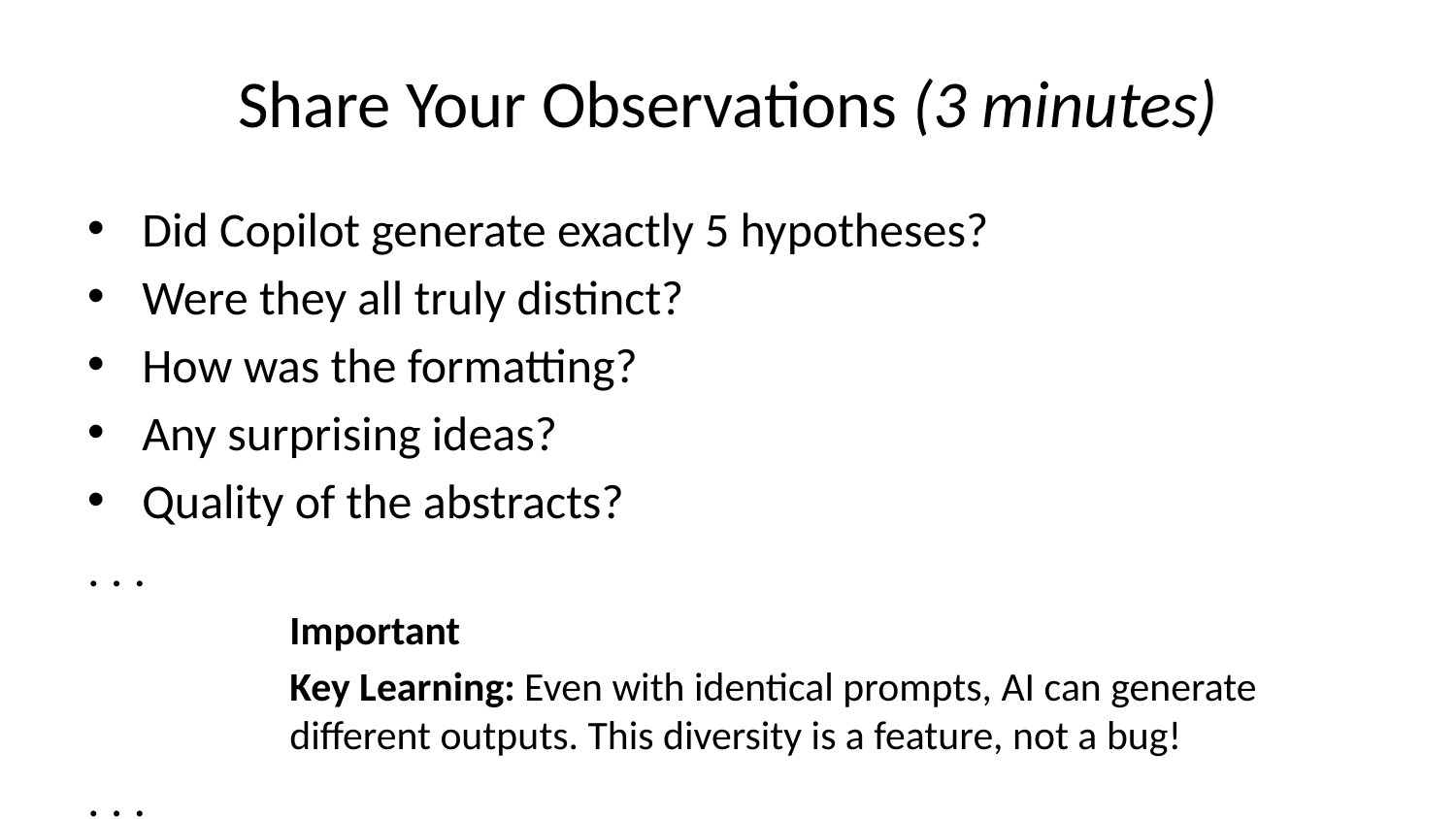

# Share Your Observations (3 minutes)
Did Copilot generate exactly 5 hypotheses?
Were they all truly distinct?
How was the formatting?
Any surprising ideas?
Quality of the abstracts?
. . .
Important
Key Learning: Even with identical prompts, AI can generate different outputs. This diversity is a feature, not a bug!
. . .